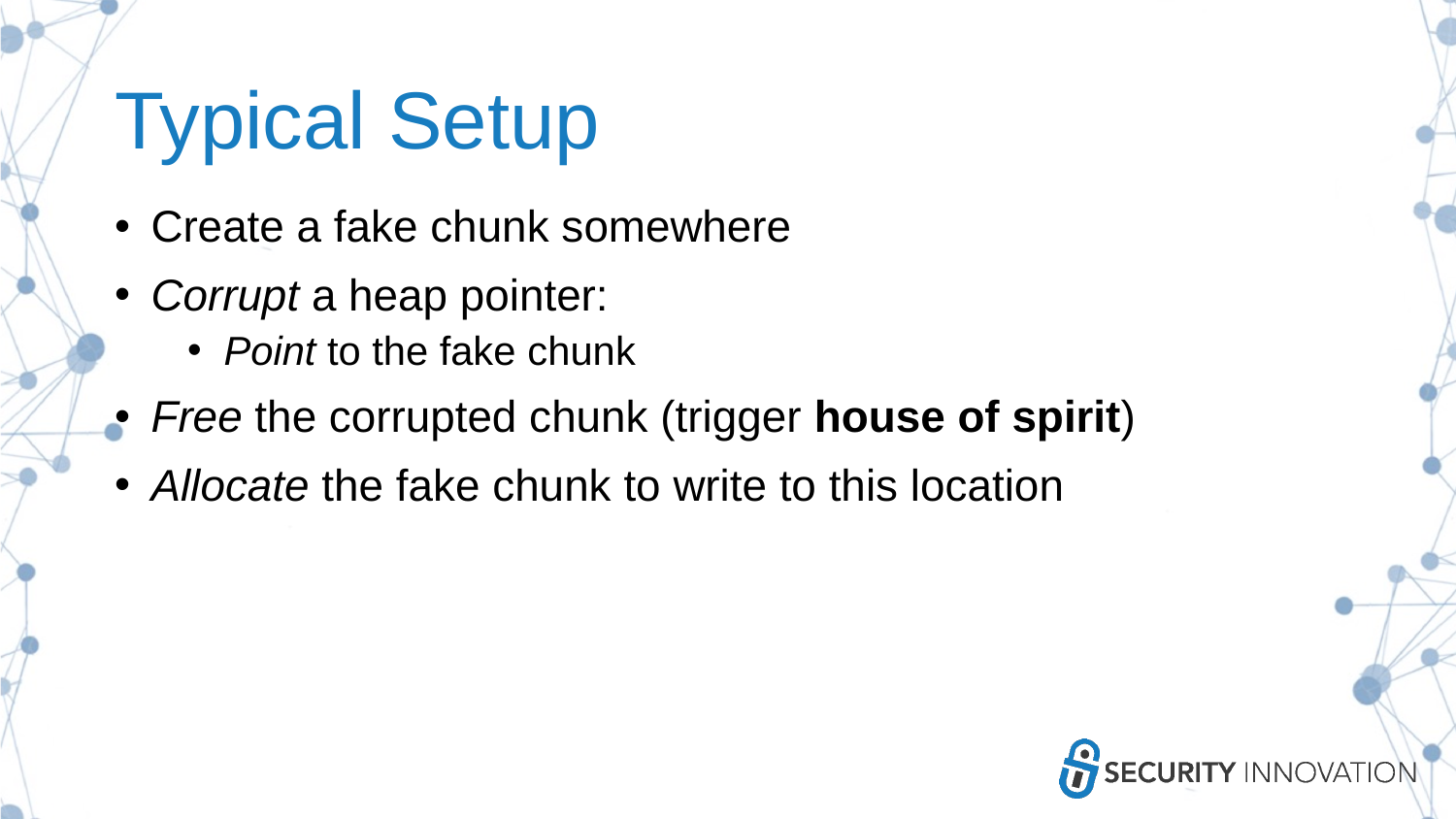

# Typical Setup
Create a fake chunk somewhere
Corrupt a heap pointer:
Point to the fake chunk
Free the corrupted chunk (trigger house of spirit)
Allocate the fake chunk to write to this location